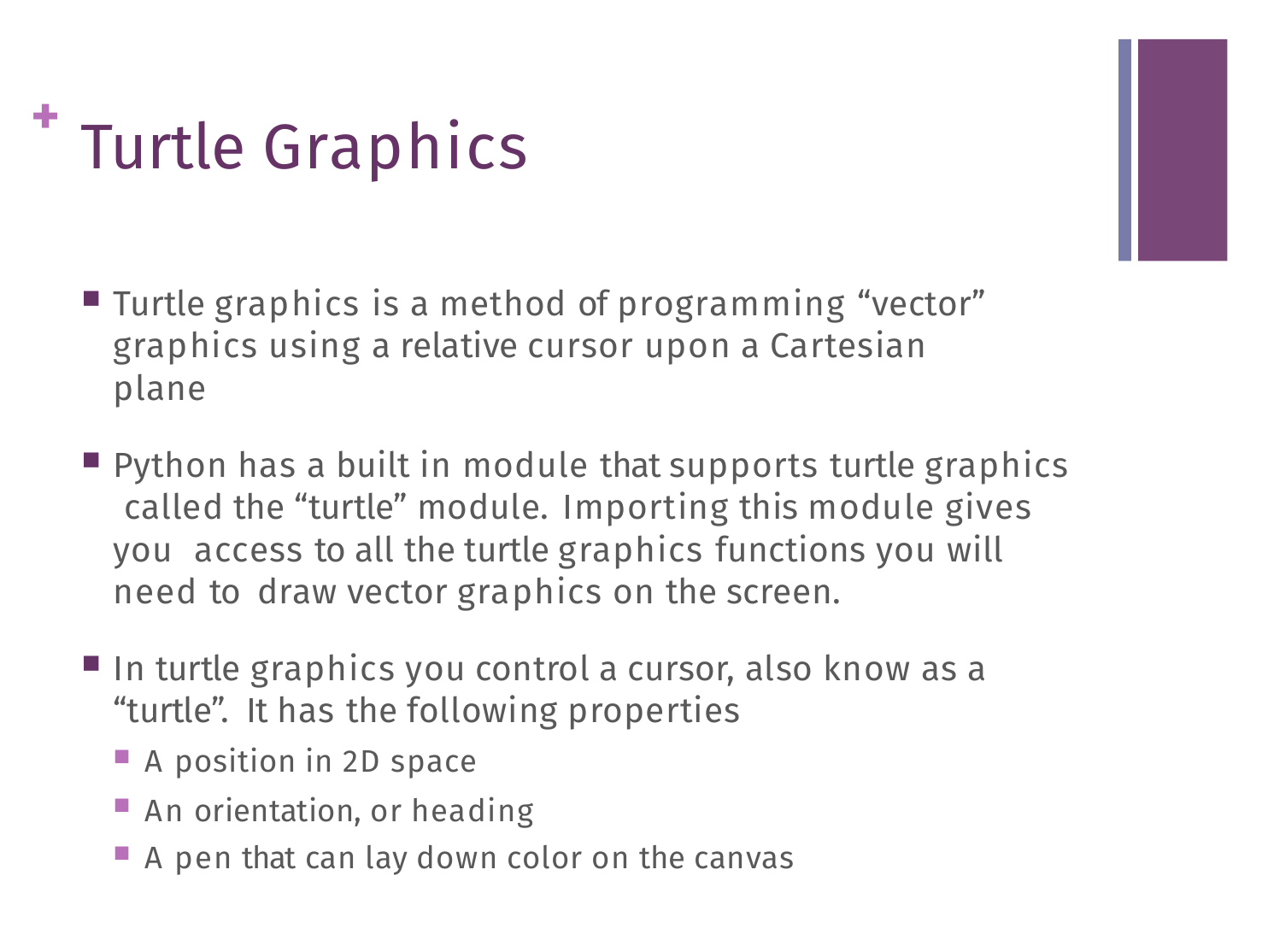

# + Turtle Graphics
Turtle graphics is a method of programming “vector”  graphics using a relative cursor upon a Cartesian plane
Python has a built in module that supports turtle graphics  called the “turtle” module. Importing this module gives you  access to all the turtle graphics functions you will need to  draw vector graphics on the screen.
In turtle graphics you control a cursor, also know as a “turtle”.  It has the following properties
A position in 2D space
An orientation, or heading
A pen that can lay down color on the canvas